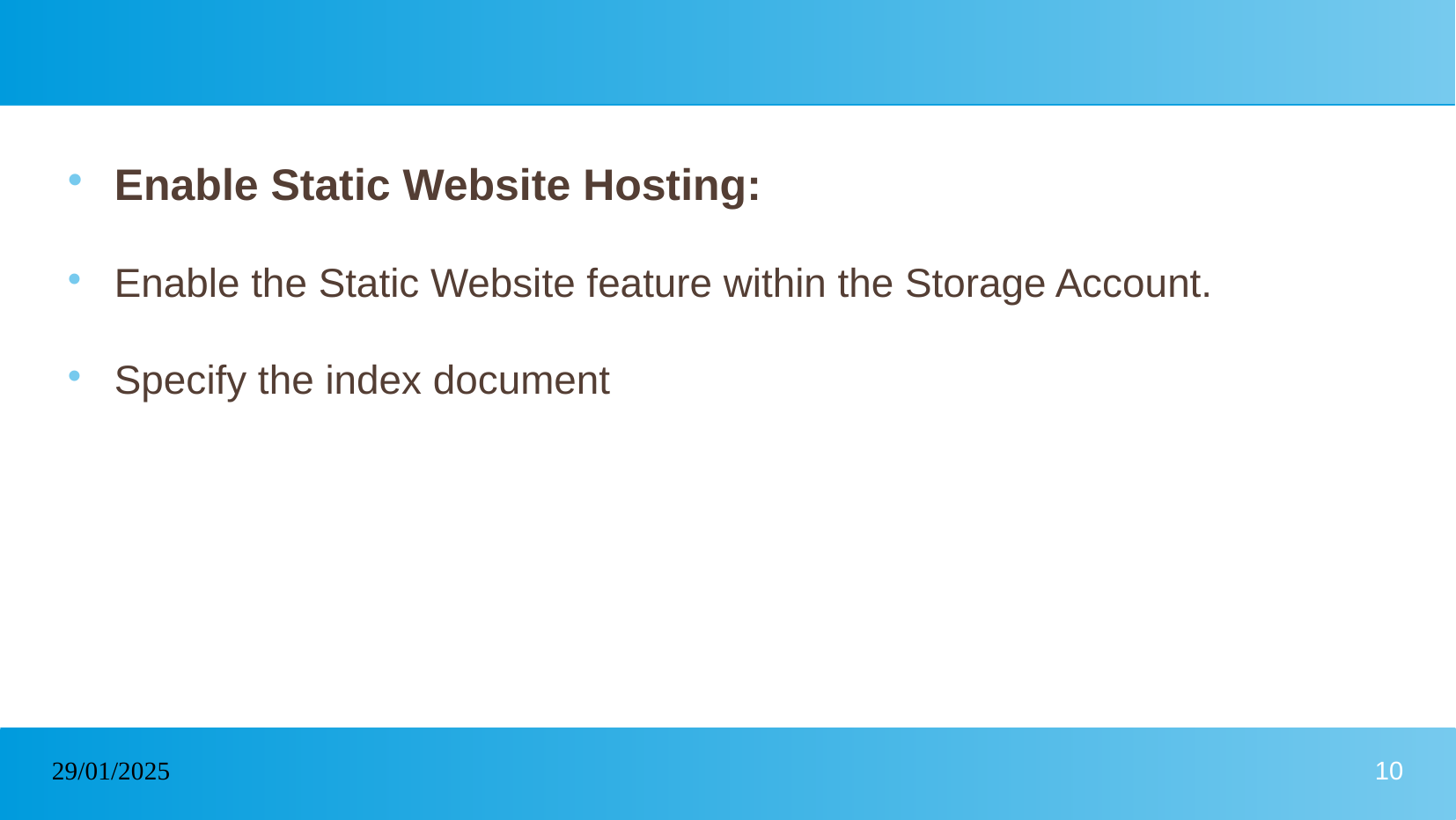

# Enable Static Website Hosting:

Enable the Static Website feature within the Storage Account.

Specify the index document

29/01/2025
10